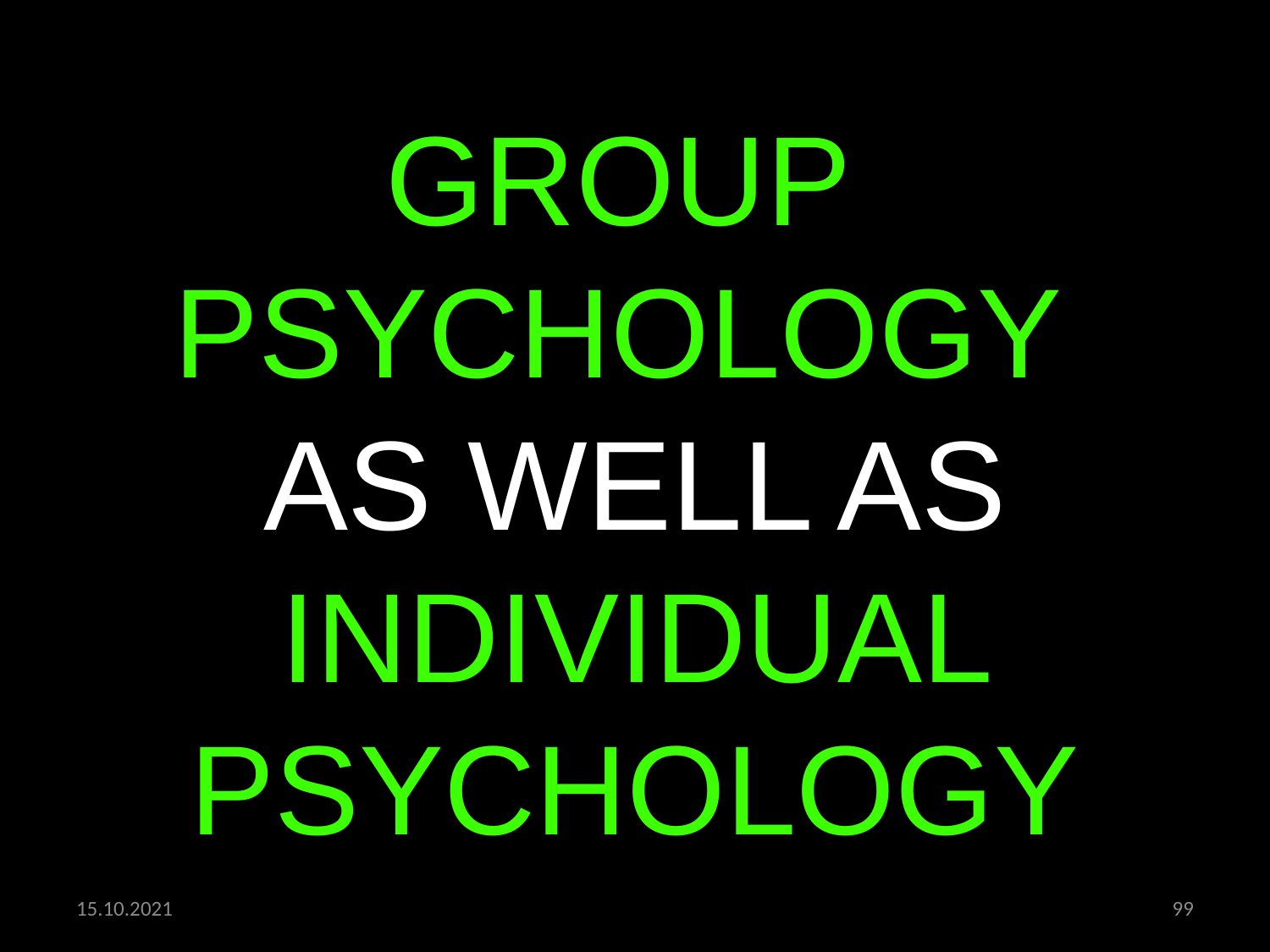

GROUP
PSYCHOLOGY
AS WELL AS INDIVIDUAL PSYCHOLOGY
15.10.2021
99